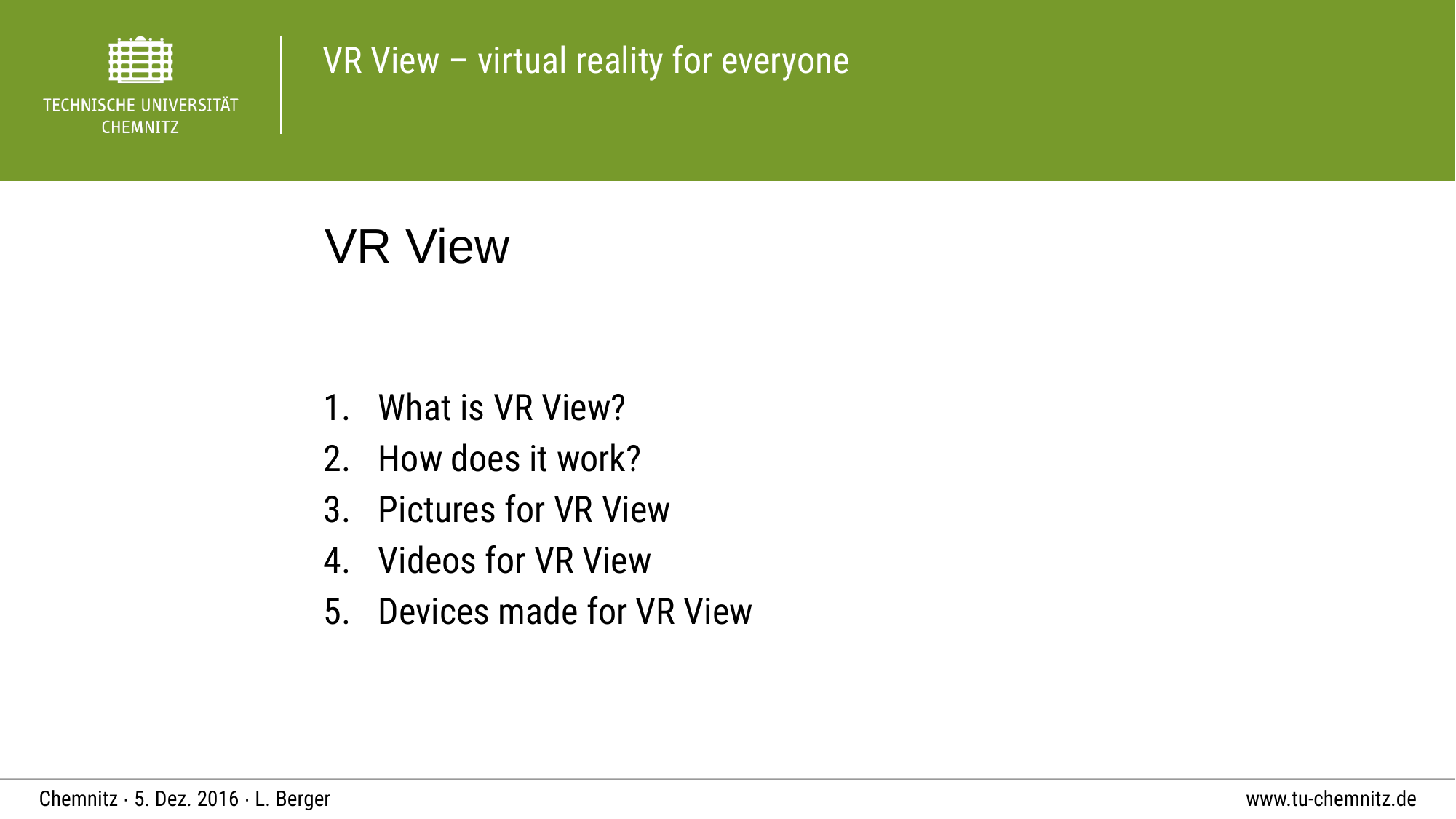

# VR View
What is VR View?
How does it work?
Pictures for VR View
Videos for VR View
Devices made for VR View